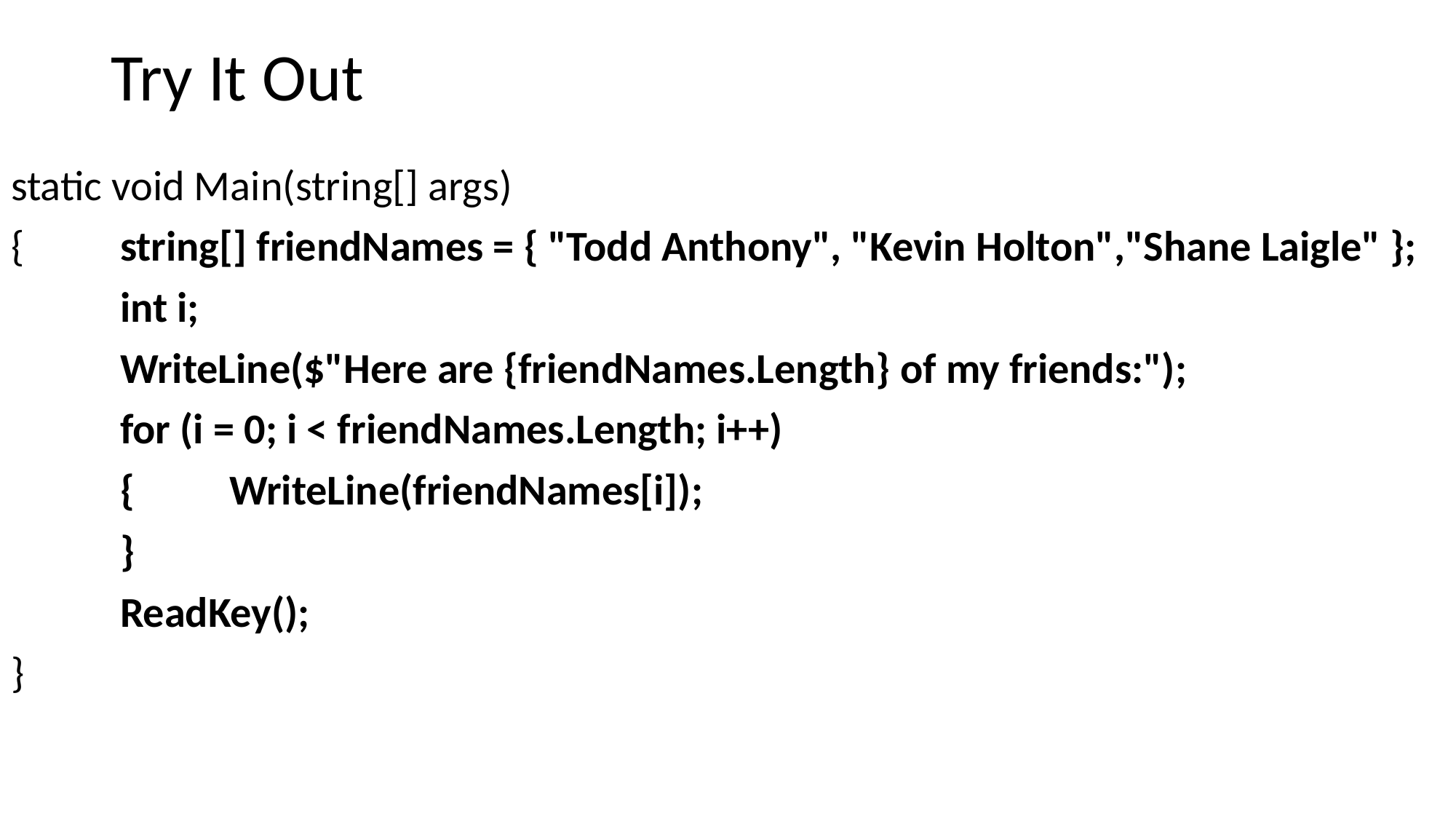

# Try It Out
static void Main(string[] args)
{	string[] friendNames = { "Todd Anthony", "Kevin Holton","Shane Laigle" };
	int i;
	WriteLine($"Here are {friendNames.Length} of my friends:");
	for (i = 0; i < friendNames.Length; i++)
	{	WriteLine(friendNames[i]);
	}
	ReadKey();
}